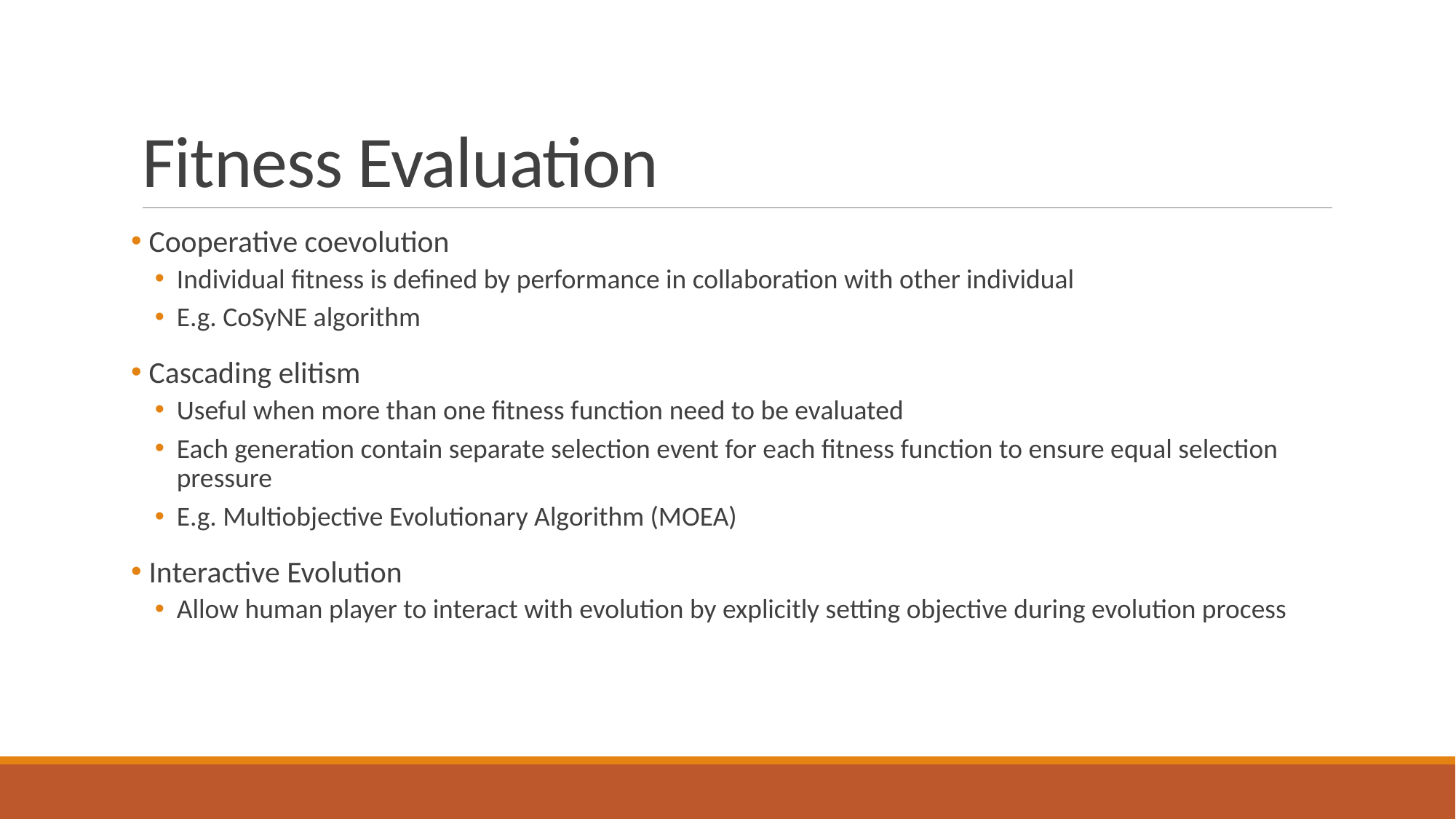

# Fitness Evaluation
 Cooperative coevolution
Individual fitness is defined by performance in collaboration with other individual
E.g. CoSyNE algorithm
 Cascading elitism
Useful when more than one fitness function need to be evaluated
Each generation contain separate selection event for each fitness function to ensure equal selection pressure
E.g. Multiobjective Evolutionary Algorithm (MOEA)
 Interactive Evolution
Allow human player to interact with evolution by explicitly setting objective during evolution process